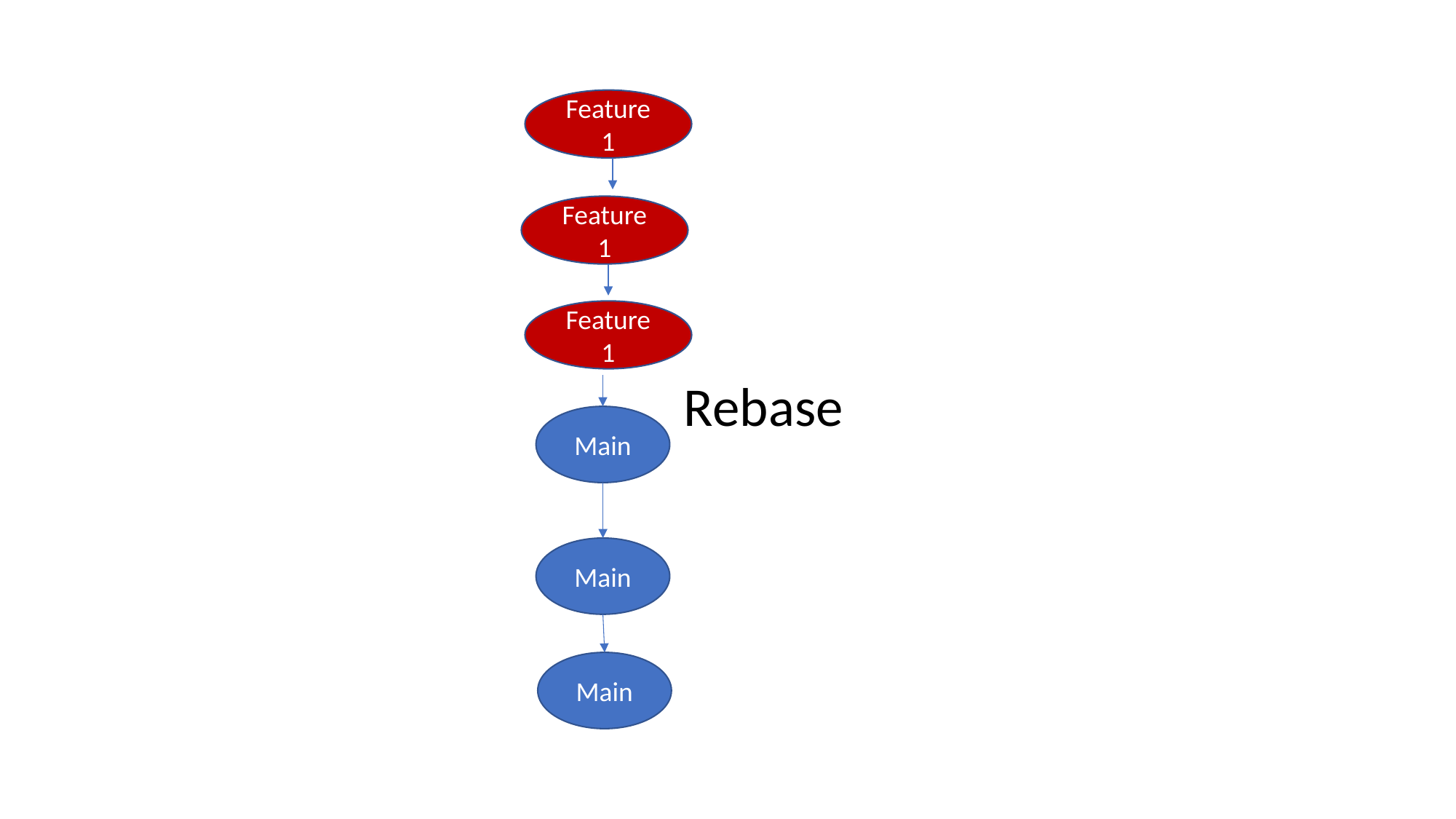

Feature 1
Feature 1
Feature 1
Rebase
Main
Main
Main